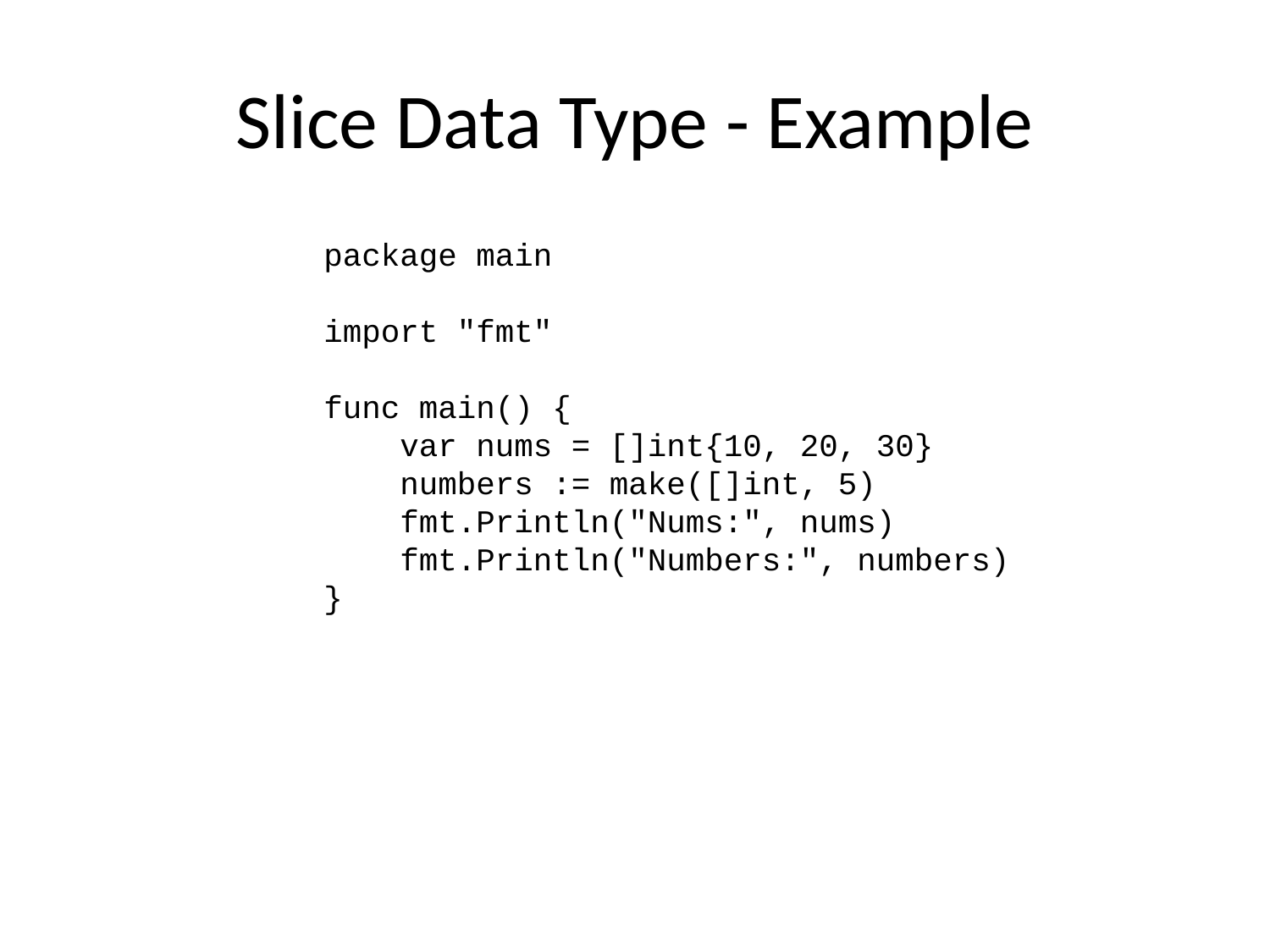

# Slice Data Type - Example

package main
import "fmt"
func main() {
    var nums = []int{10, 20, 30}
    numbers := make([]int, 5)
    fmt.Println("Nums:", nums)
    fmt.Println("Numbers:", numbers)
}